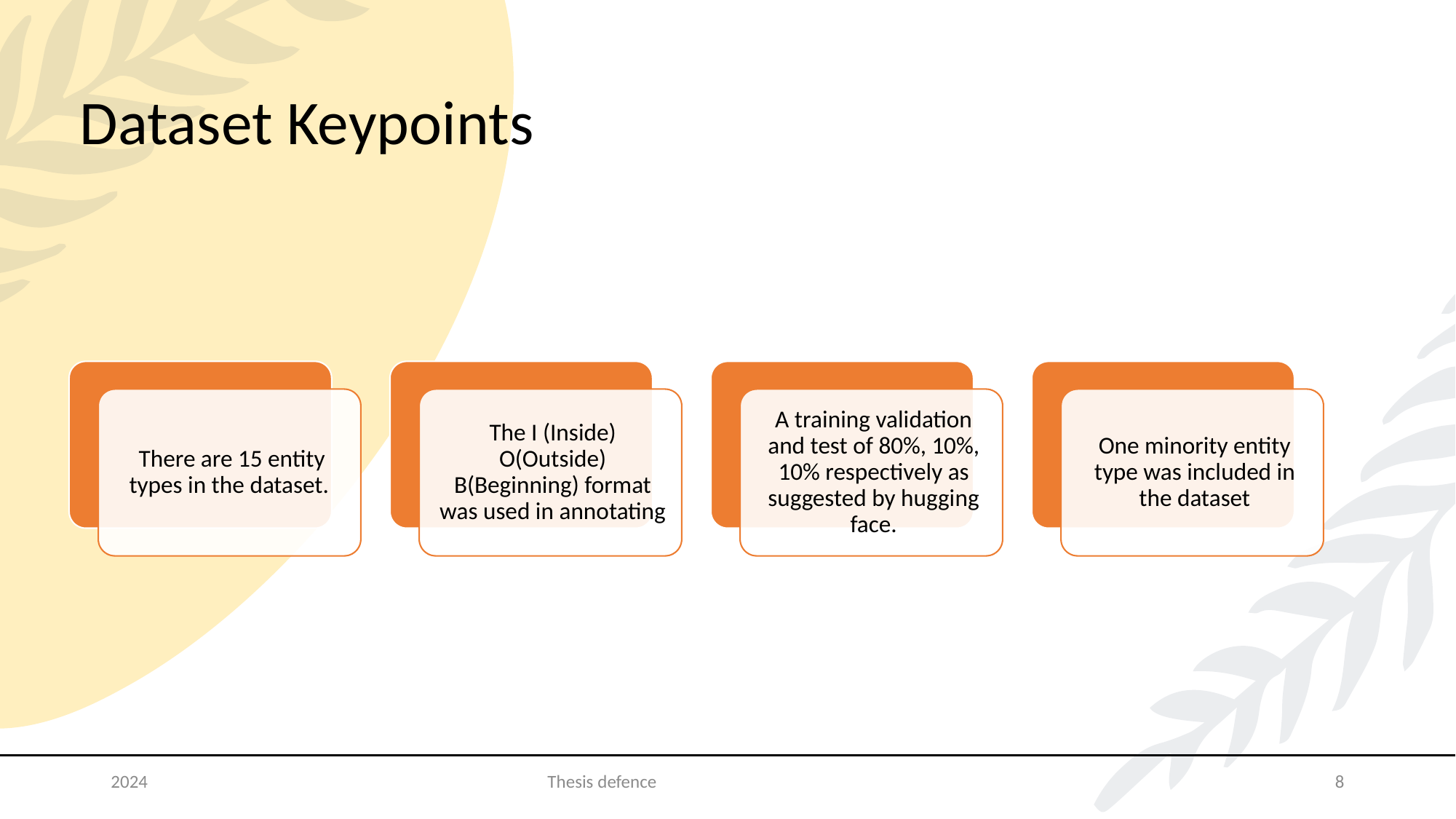

# Dataset Keypoints
There are 15 entity types in the dataset.
The I (Inside) O(Outside) B(Beginning) format was used in annotating
A training validation and test of 80%, 10%, 10% respectively as suggested by hugging face.
One minority entity type was included in the dataset
2024				Thesis defence
8